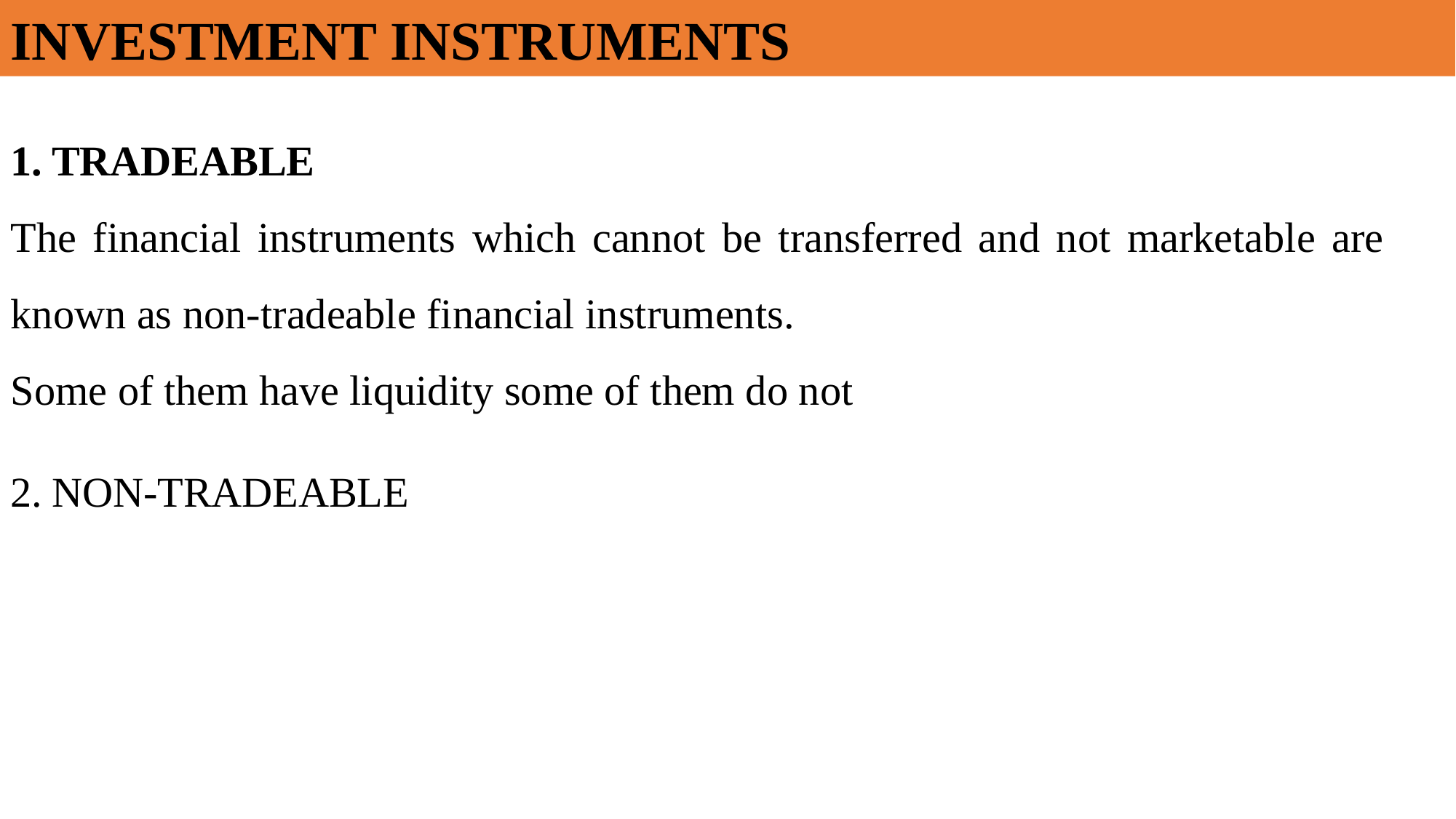

INVESTMENT INSTRUMENTS
TRADEABLE
The financial instruments which cannot be transferred and not marketable are known as non-tradeable financial instruments.
Some of them have liquidity some of them do not
NON-TRADEABLE